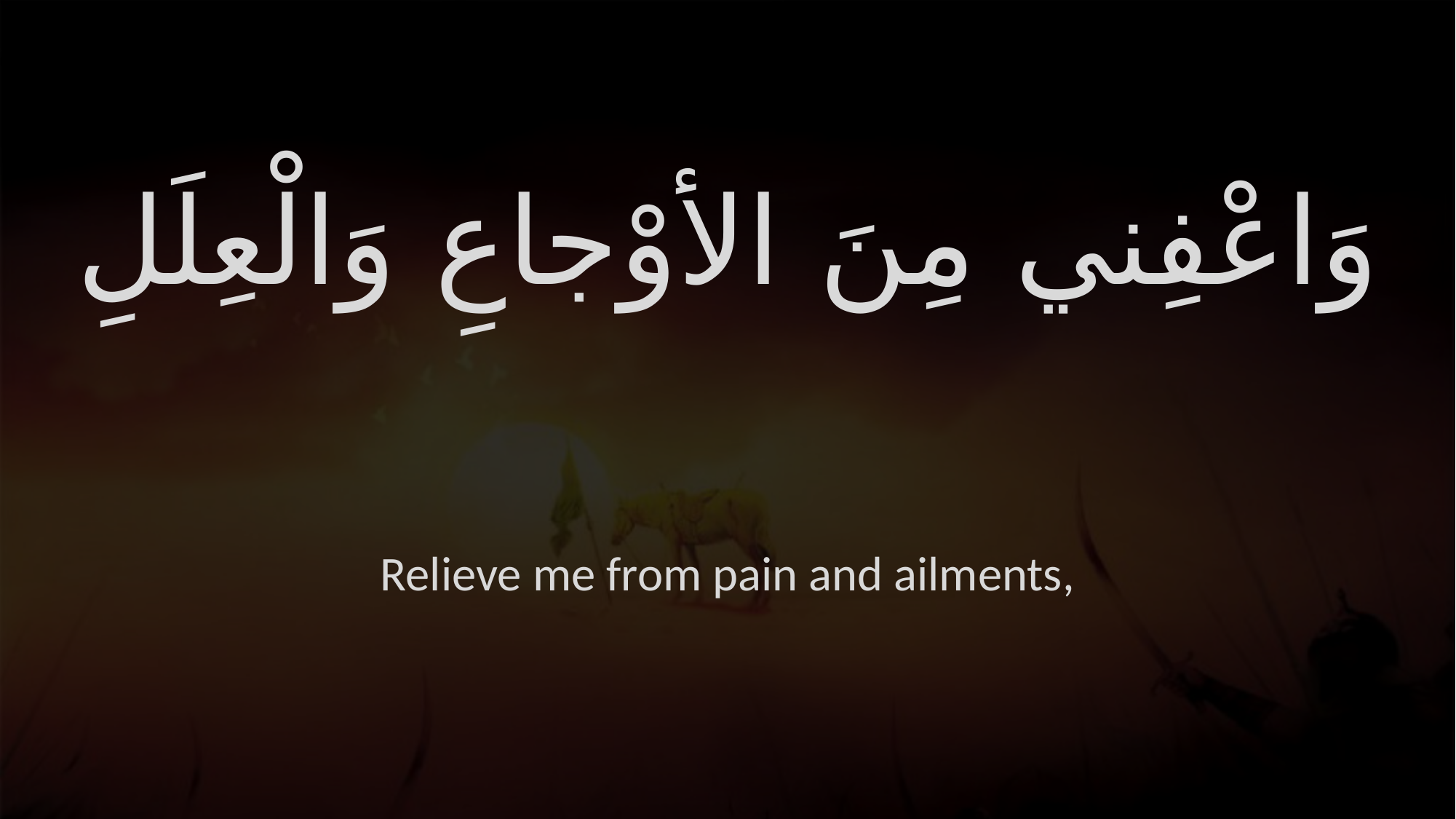

# وَاعْفِني مِنَ الأوْجاعِ وَالْعِلَلِ
Relieve me from pain and ailments,